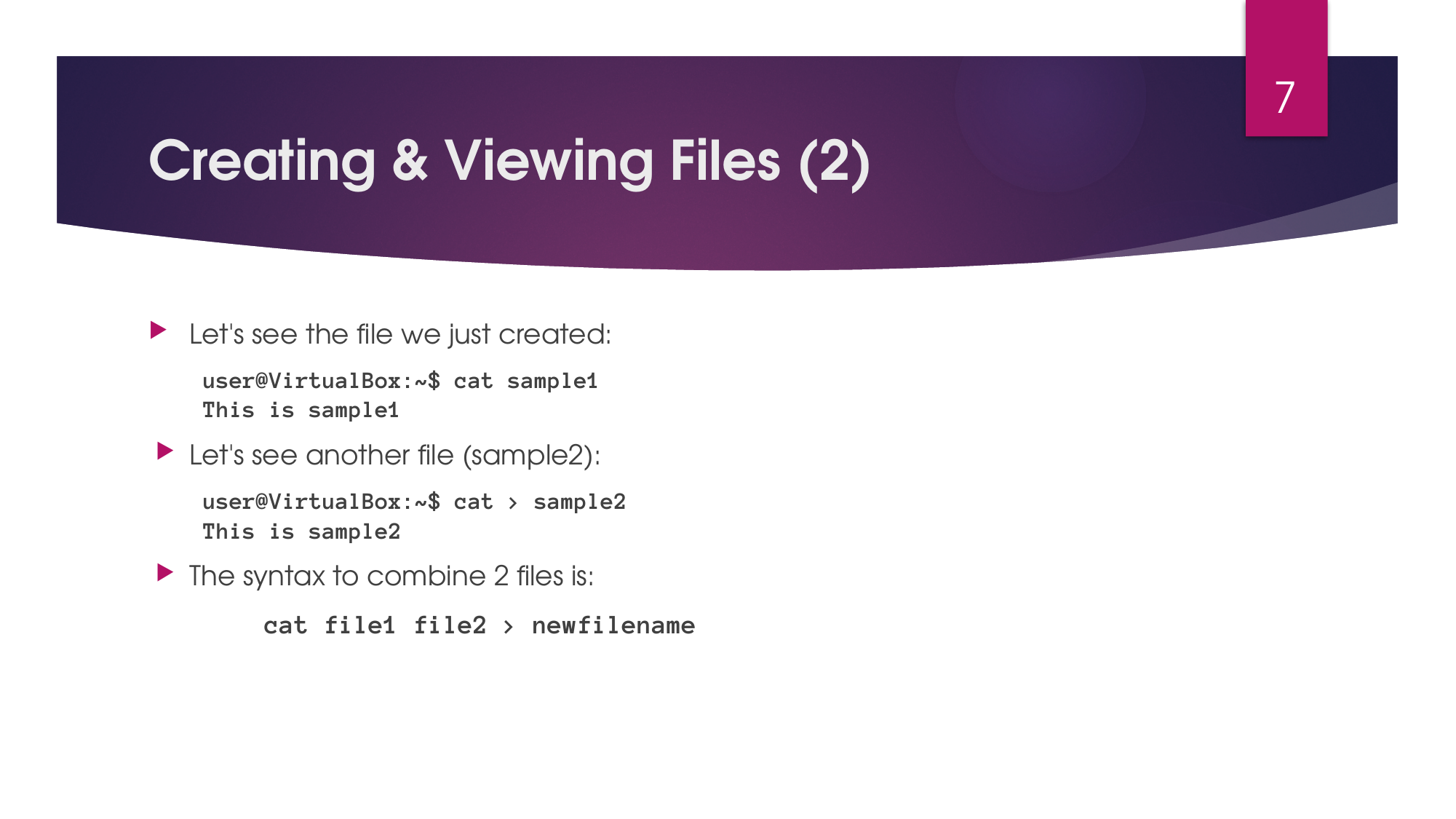

7
# Creating & Viewing Files (2)
Let's see the file we just created:
user@VirtualBox:~$ cat sample1
This is sample1
Let's see another file (sample2):
user@VirtualBox:~$ cat > sample2
This is sample2
The syntax to combine 2 files is:
	cat file1 file2 > newfilename